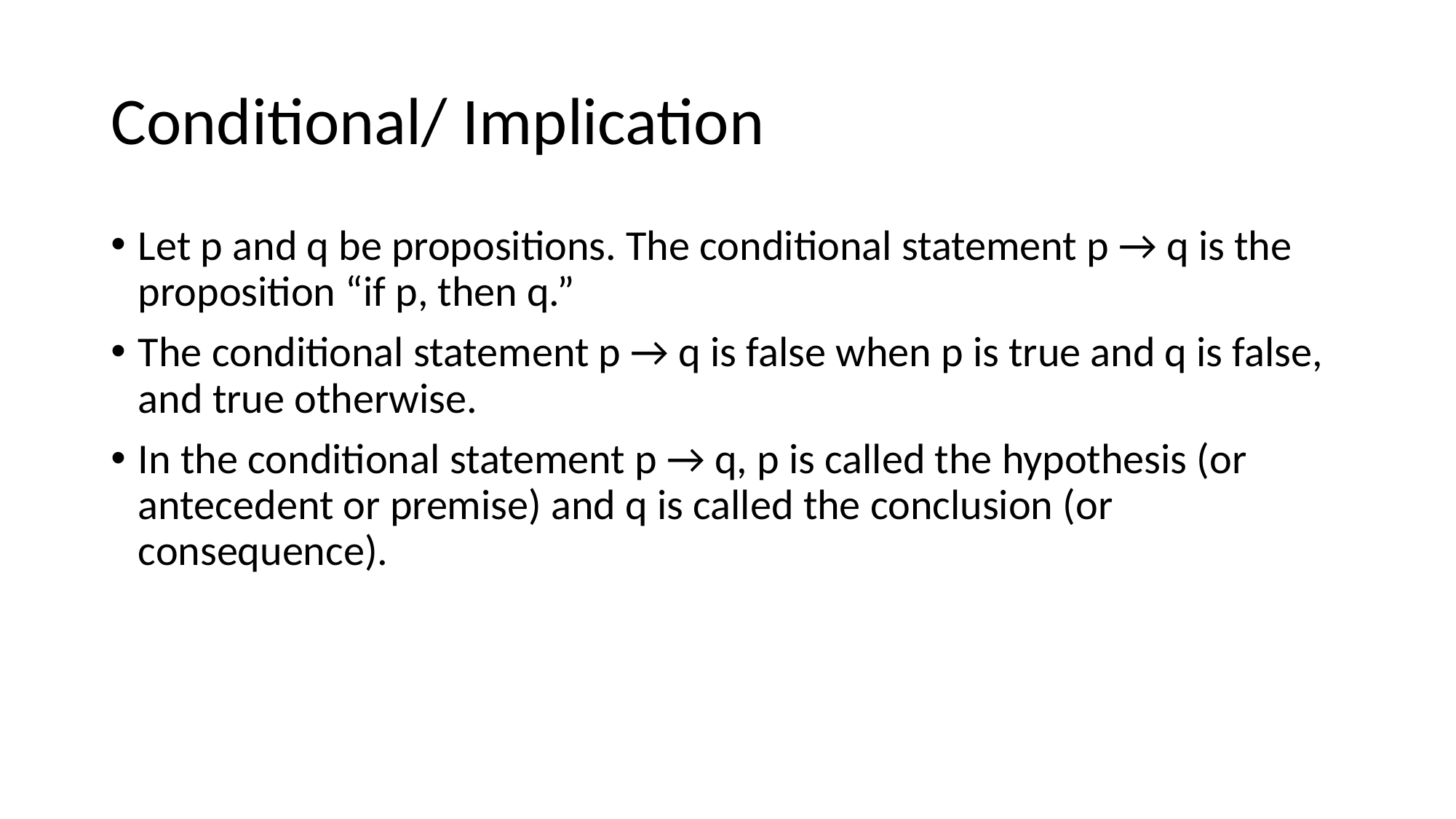

# Conditional/ Implication
Let p and q be propositions. The conditional statement p → q is the proposition “if p, then q.”
The conditional statement p → q is false when p is true and q is false, and true otherwise.
In the conditional statement p → q, p is called the hypothesis (or antecedent or premise) and q is called the conclusion (or consequence).